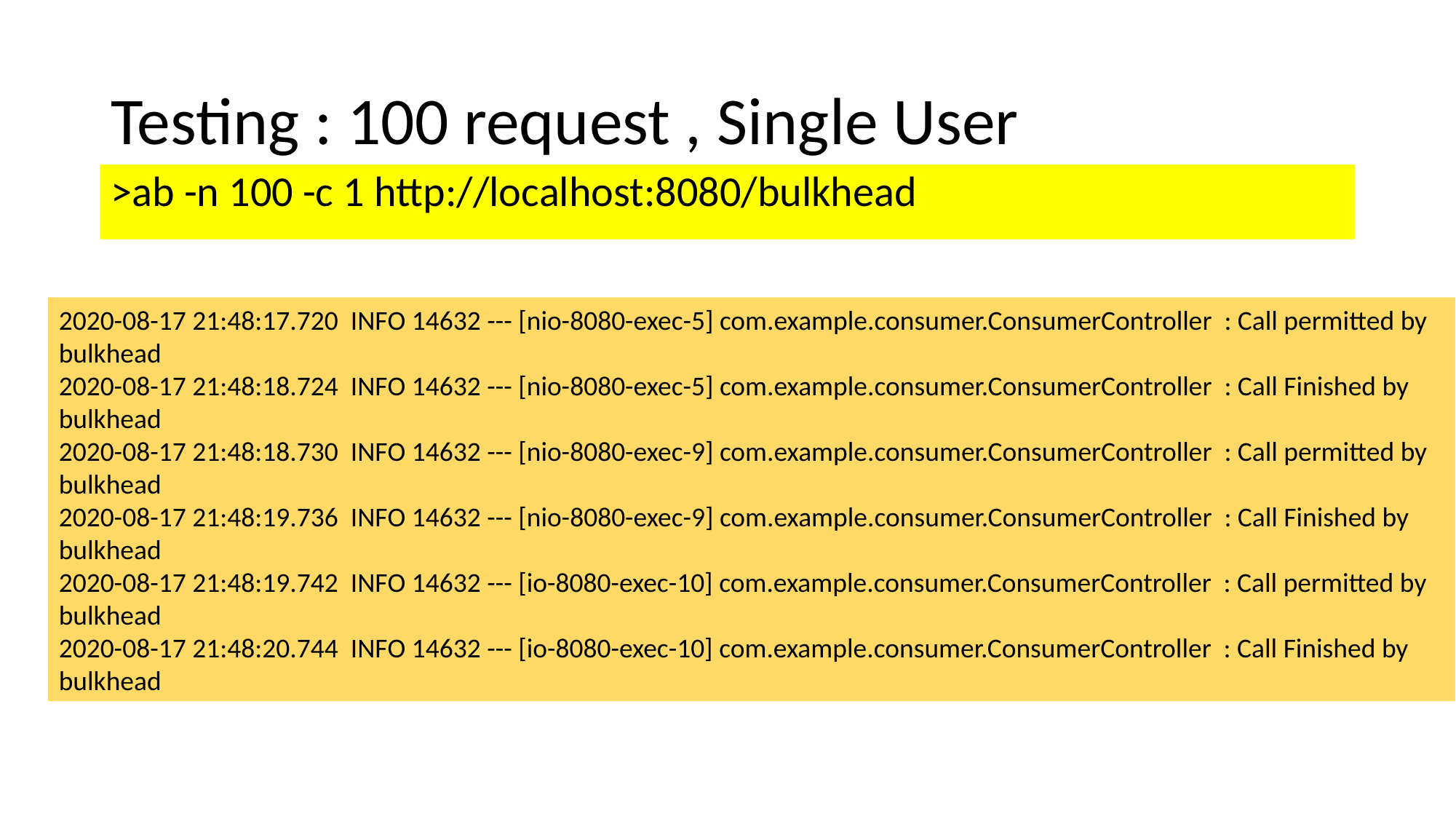

# Testing : 100 request , Single User
>ab -n 100 -c 1 http://localhost:8080/bulkhead

2020-08-17 21:48:17.720  INFO 14632 --- [nio-8080-exec-5] com.example.consumer.ConsumerController  : Call permitted by bulkhead
2020-08-17 21:48:18.724  INFO 14632 --- [nio-8080-exec-5] com.example.consumer.ConsumerController  : Call Finished by bulkhead
2020-08-17 21:48:18.730  INFO 14632 --- [nio-8080-exec-9] com.example.consumer.ConsumerController  : Call permitted by bulkhead
2020-08-17 21:48:19.736  INFO 14632 --- [nio-8080-exec-9] com.example.consumer.ConsumerController  : Call Finished by bulkhead
2020-08-17 21:48:19.742  INFO 14632 --- [io-8080-exec-10] com.example.consumer.ConsumerController  : Call permitted by bulkhead
2020-08-17 21:48:20.744  INFO 14632 --- [io-8080-exec-10] com.example.consumer.ConsumerController  : Call Finished by bulkhead